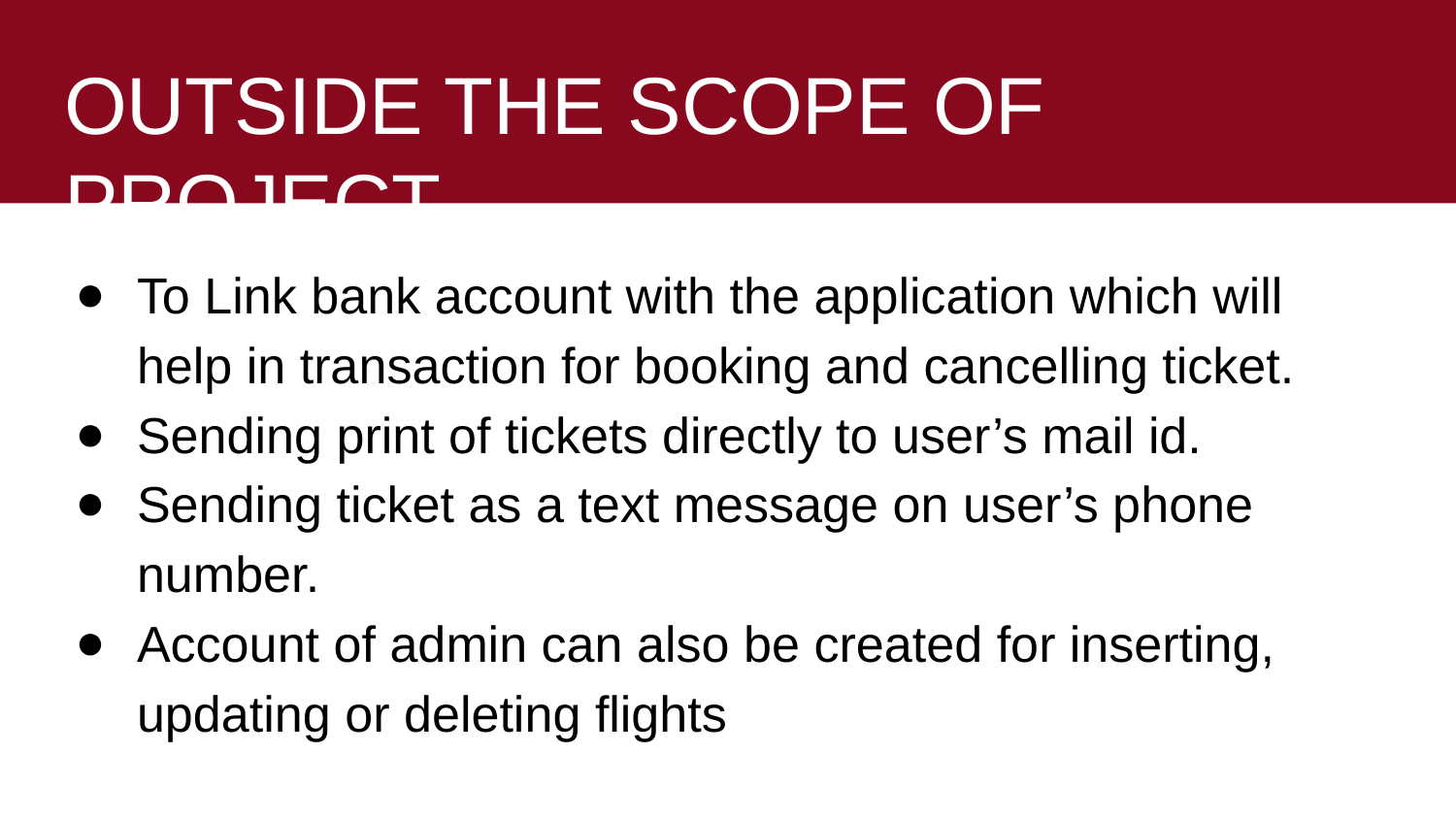

# OUTSIDE THE SCOPE OF PROJECT
To Link bank account with the application which will help in transaction for booking and cancelling ticket.
Sending print of tickets directly to user’s mail id.
Sending ticket as a text message on user’s phone number.
Account of admin can also be created for inserting, updating or deleting flights